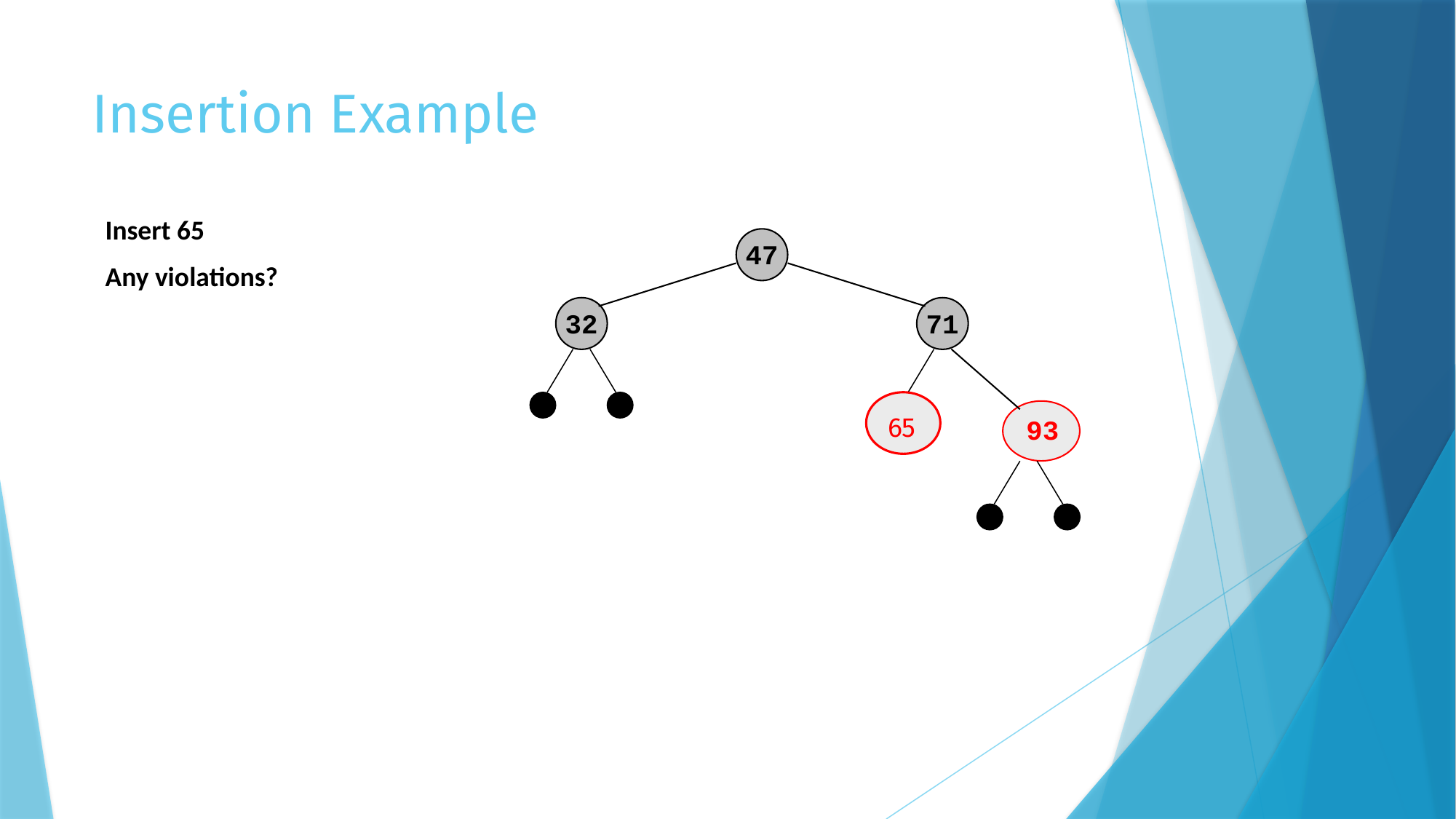

# Insertion Example
Insert 65
Any violations?

47

32

71

93
65